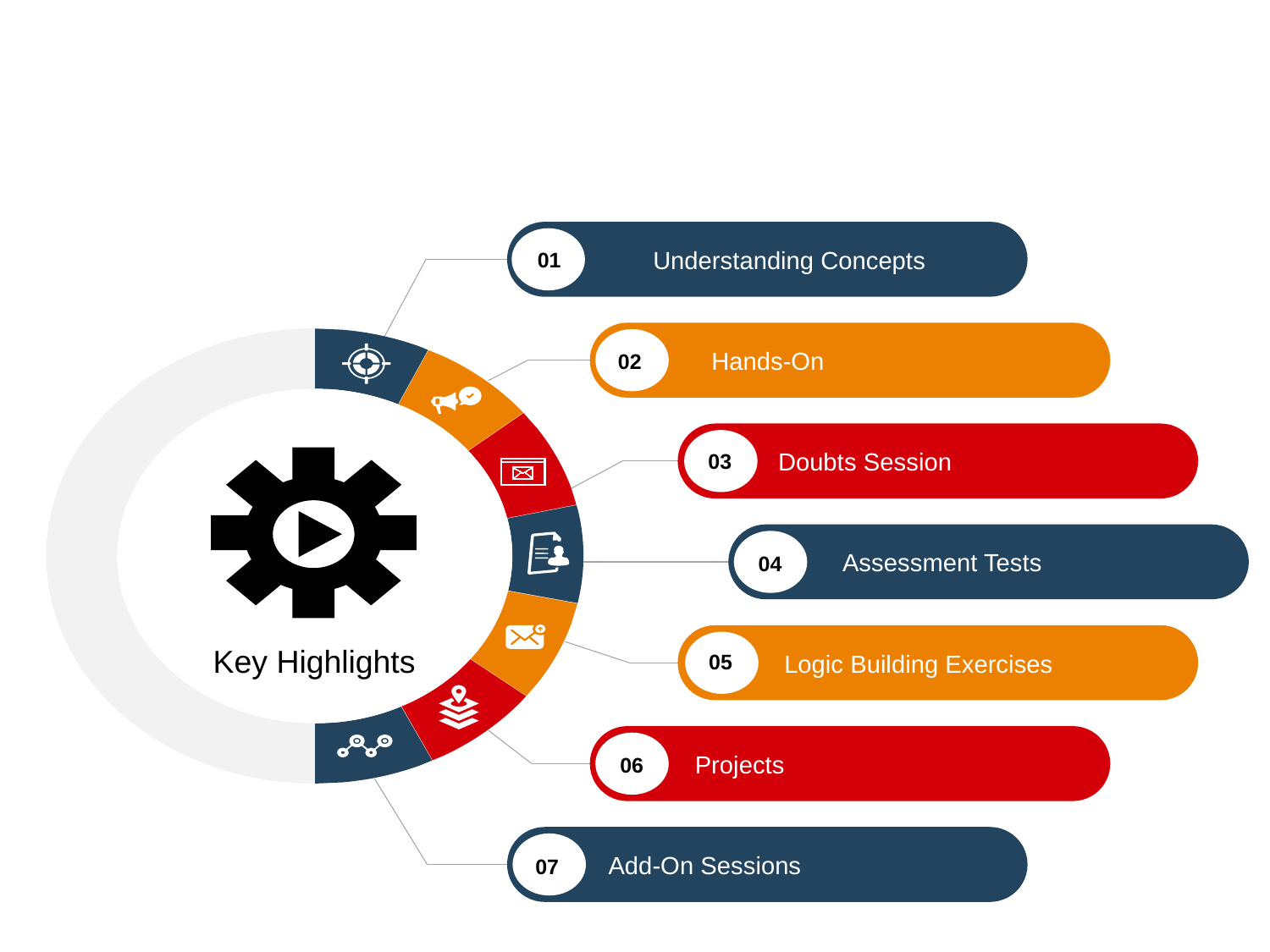

Understanding Concepts
01

Hands-On
02

Doubts Session
03

Assessment Tests
04

Logic Building Exercises
05

Projects
06

Add-On Sessions
07

Key Highlights